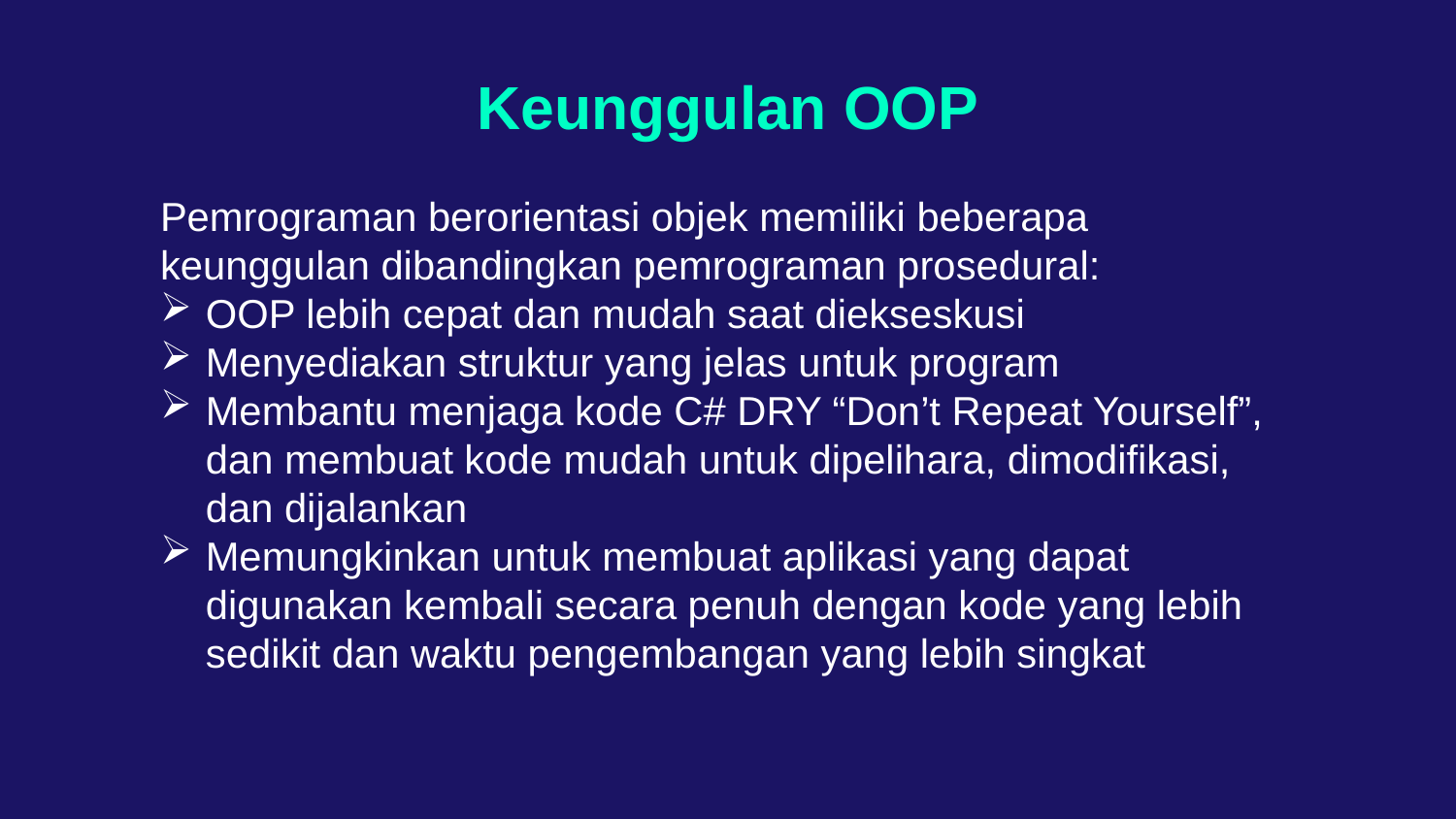

# Keunggulan OOP
Pemrograman berorientasi objek memiliki beberapa keunggulan dibandingkan pemrograman prosedural:
OOP lebih cepat dan mudah saat diekseskusi
Menyediakan struktur yang jelas untuk program
Membantu menjaga kode C# DRY “Don’t Repeat Yourself”, dan membuat kode mudah untuk dipelihara, dimodifikasi, dan dijalankan
Memungkinkan untuk membuat aplikasi yang dapat digunakan kembali secara penuh dengan kode yang lebih sedikit dan waktu pengembangan yang lebih singkat